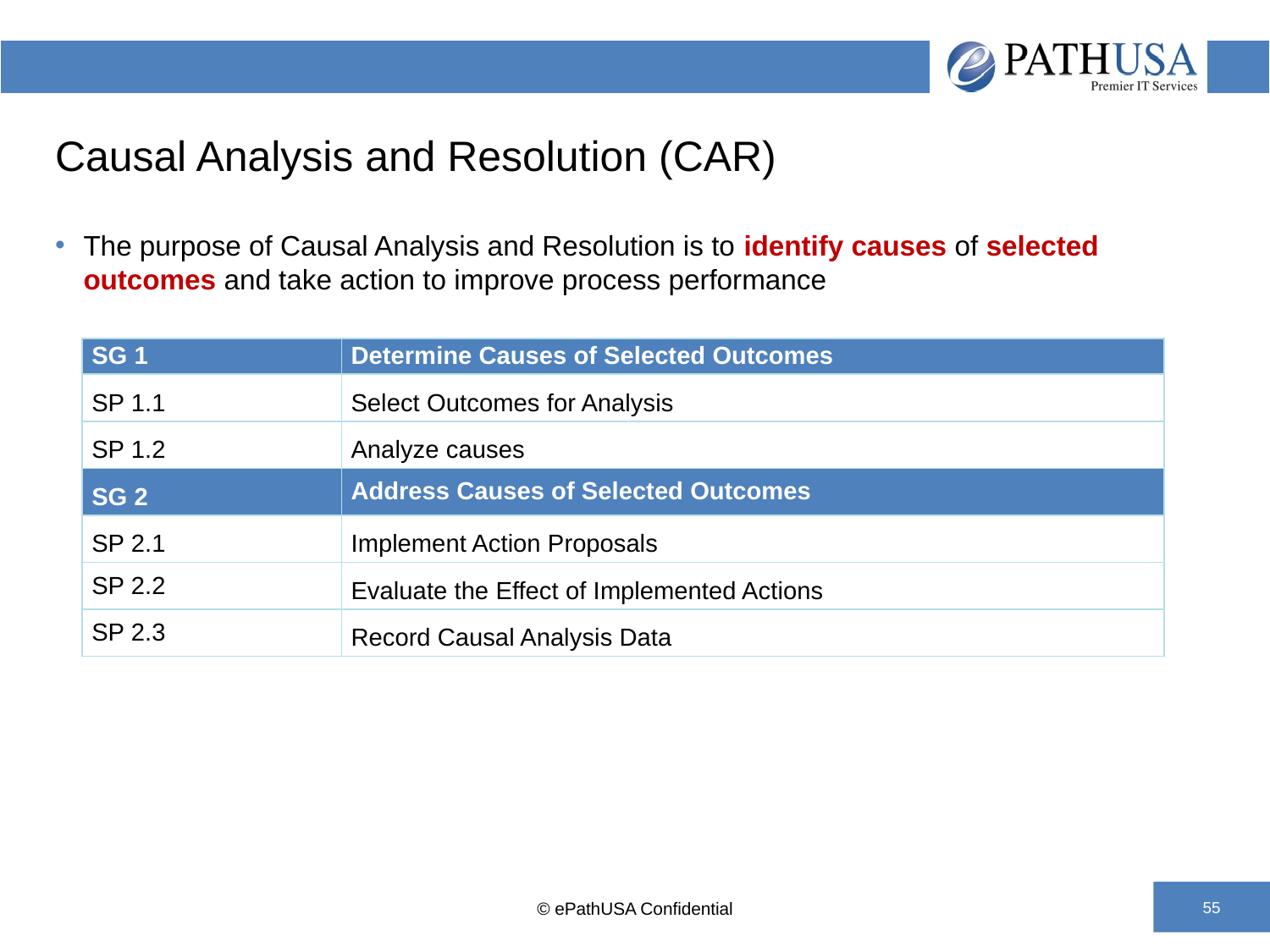

# Causal Analysis and Resolution (CAR)
The purpose of Causal Analysis and Resolution is to identify causes of selected outcomes and take action to improve process performance

| SG 1 | Determine Causes of Selected Outcomes |
| --- | --- |
| SP 1.1 | Select Outcomes for Analysis |
| SP 1.2 | Analyze causes |
| SG 2 | Address Causes of Selected Outcomes |
| SP 2.1 | Implement Action Proposals |
| SP 2.2 | Evaluate the Effect of Implemented Actions |
| SP 2.3 | Record Causal Analysis Data |
© ePathUSA Confidential